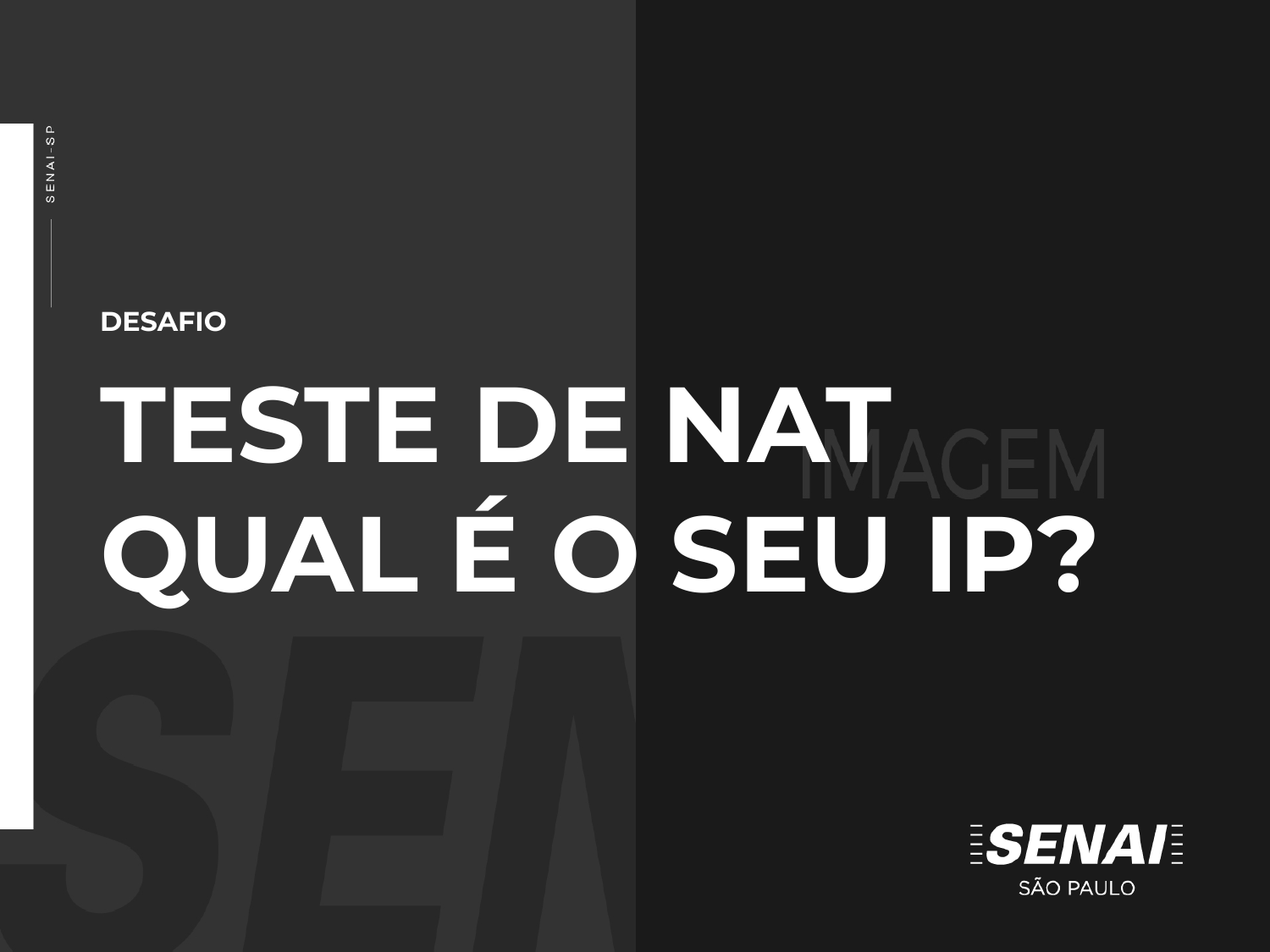

DESAFIO
TESTE DE NAT
QUAL É O SEU IP?